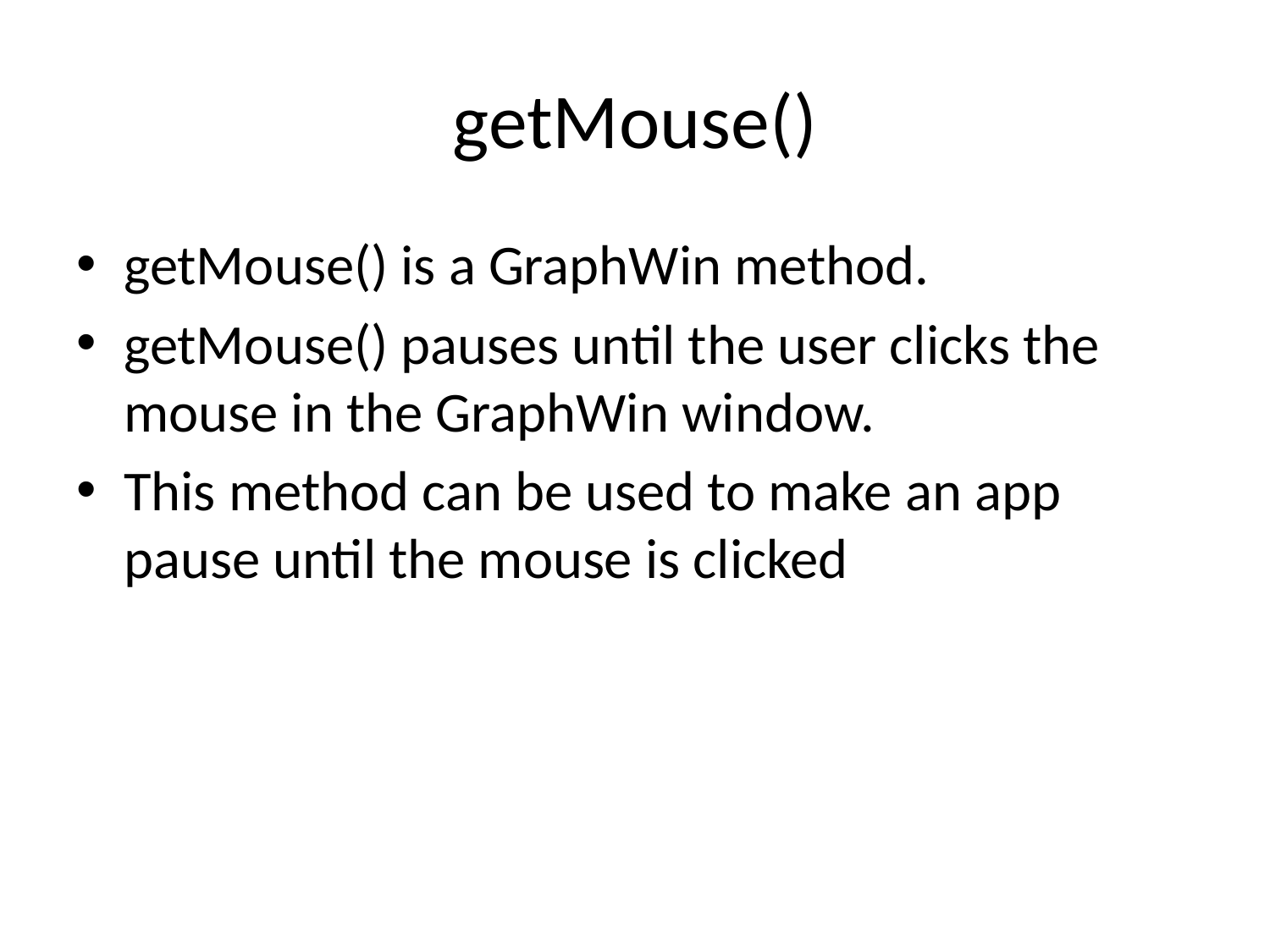

# getMouse()
getMouse() is a GraphWin method.
getMouse() pauses until the user clicks the mouse in the GraphWin window.
This method can be used to make an app pause until the mouse is clicked